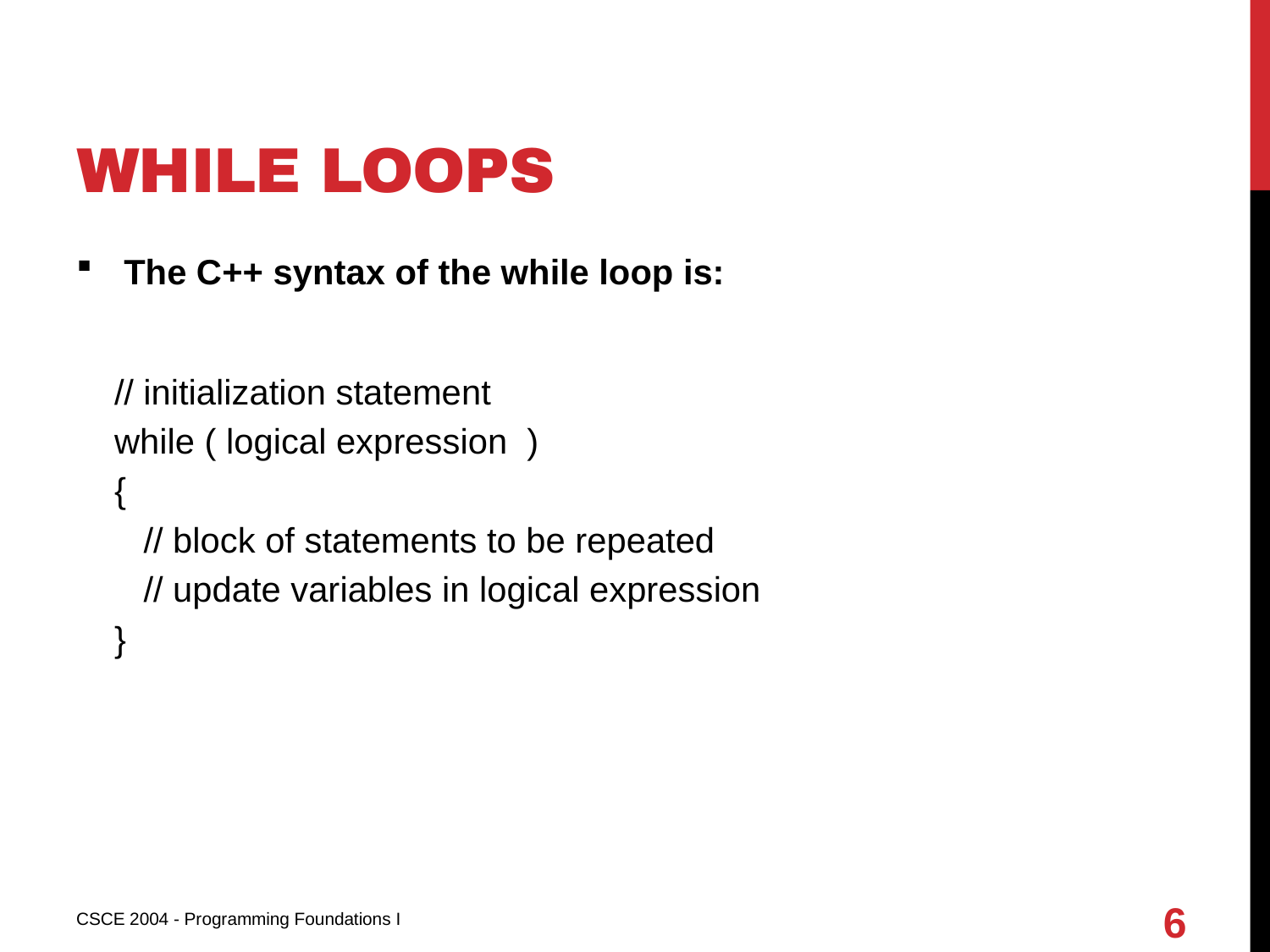

# While loops
The C++ syntax of the while loop is:

// initialization statement
while ( logical expression  )
{
   // block of statements to be repeated
   // update variables in logical expression
}

6
CSCE 2004 - Programming Foundations I